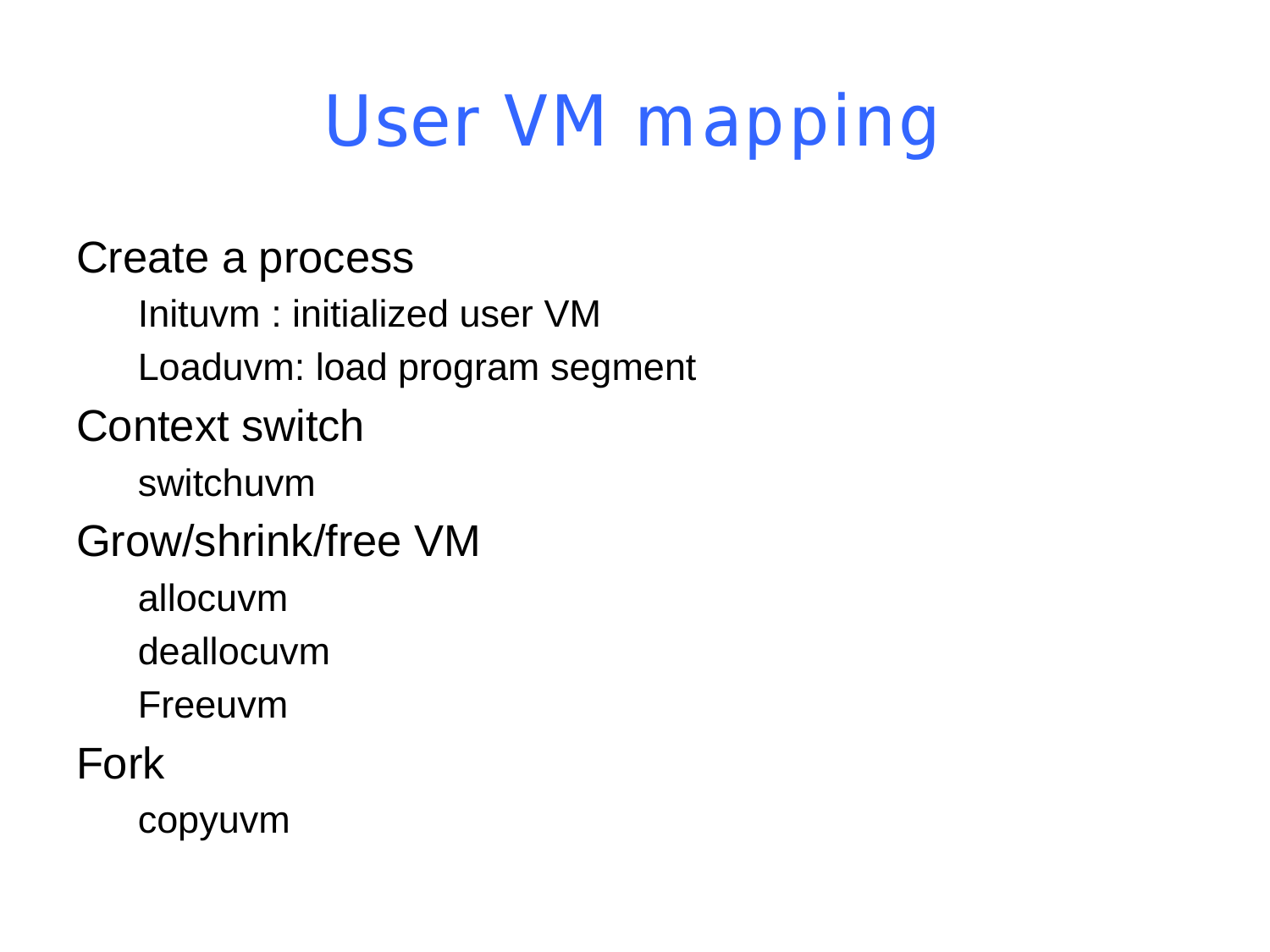

# User VM mapping
Create a process
Inituvm : initialized user VM
Loaduvm: load program segment
Context switch
switchuvm
Grow/shrink/free VM
allocuvm
deallocuvm
Freeuvm
Fork
copyuvm